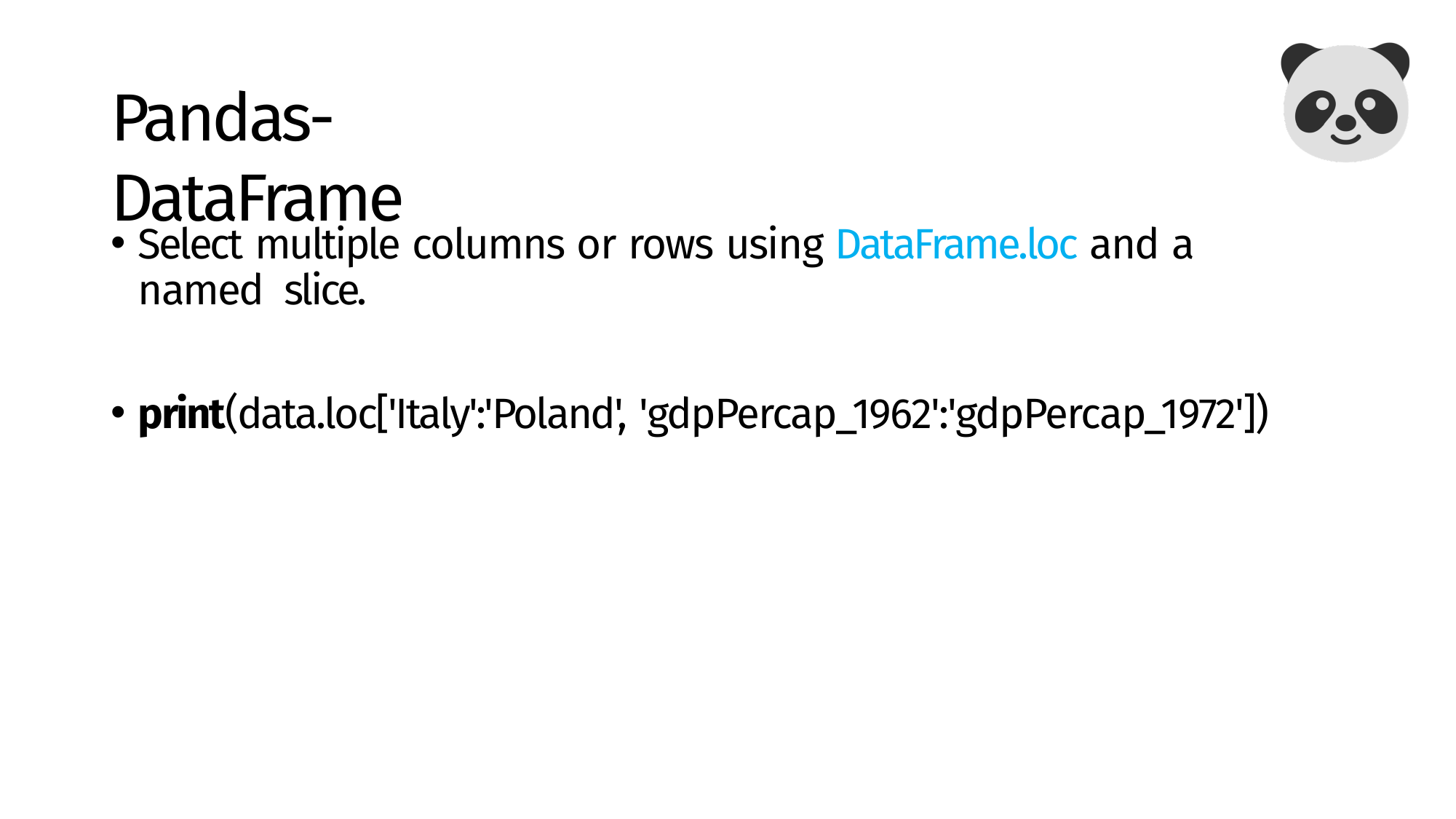

# Pandas- DataFrame
Select multiple columns or rows using DataFrame.loc and a named  slice.

print(data.loc['Italy':'Poland', 'gdpPercap_1962':'gdpPercap_1972'])